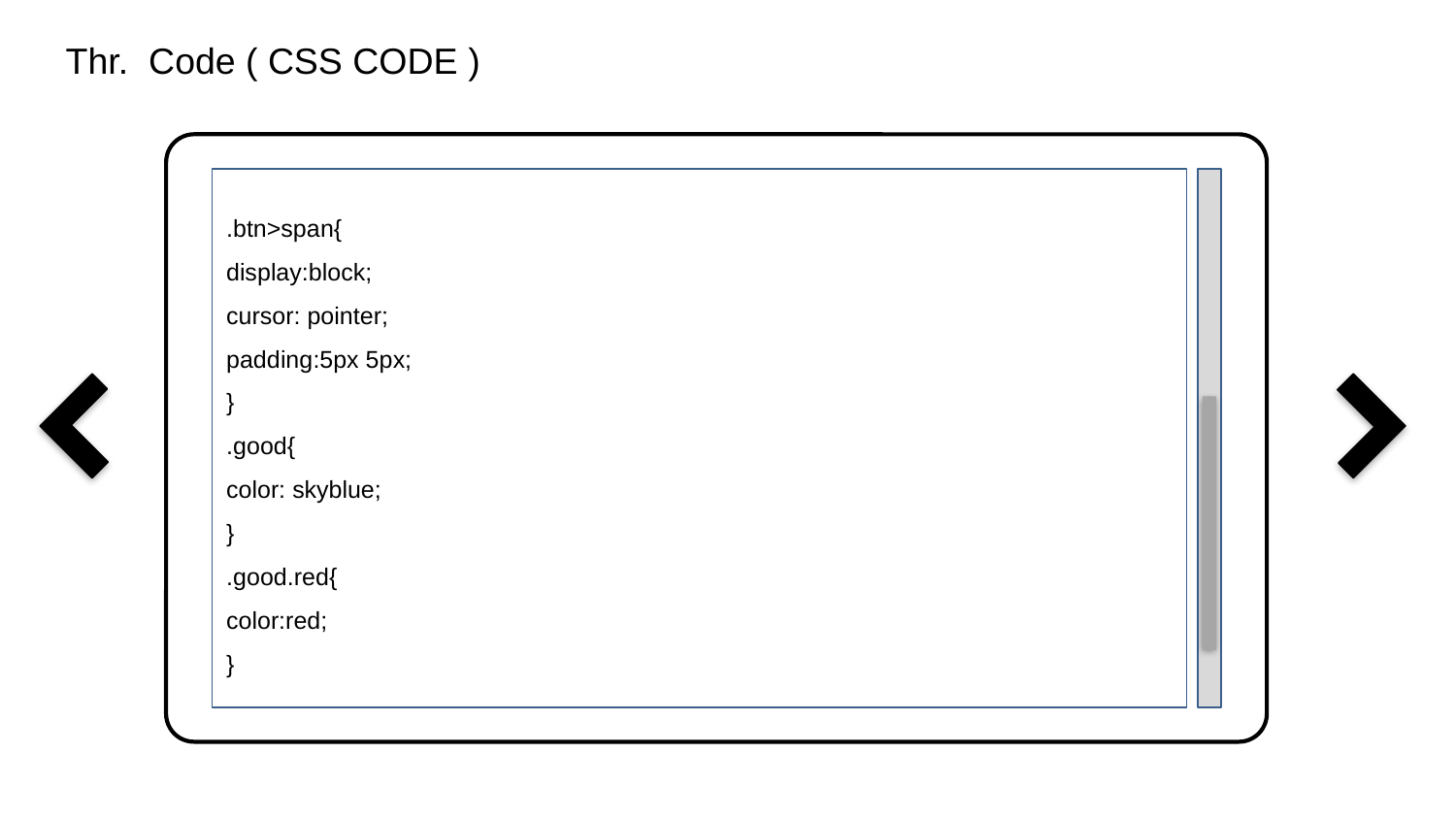

Thr.  Code ( CSS CODE )

.btn>span{
display:block;
cursor: pointer;
padding:5px 5px;
}
.good{
color: skyblue;
}
.good.red{
color:red;
}